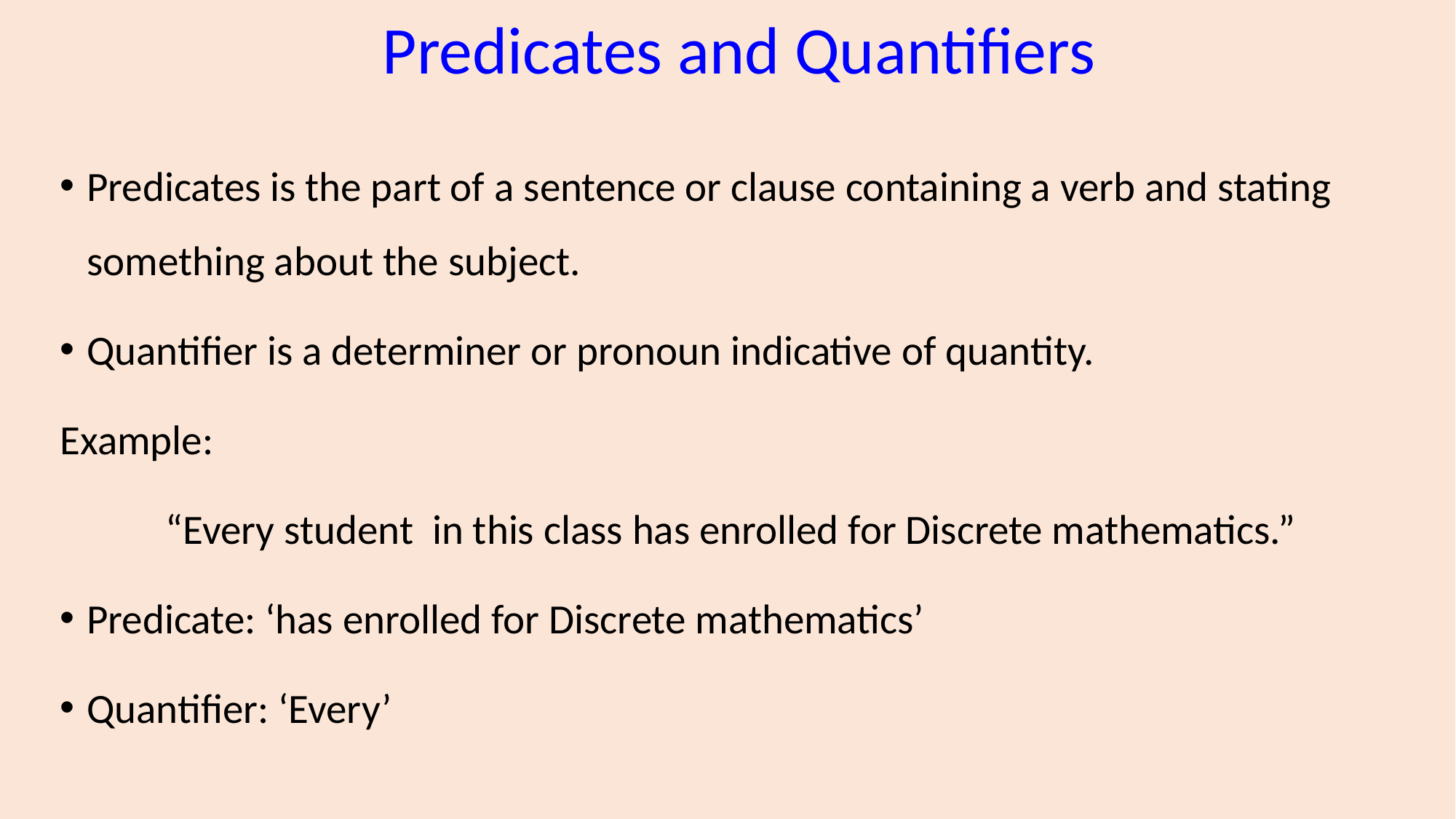

# Predicates and Quantifiers
Predicates is the part of a sentence or clause containing a verb and stating something about the subject.
Quantifier is a determiner or pronoun indicative of quantity.
Example:
“Every student  in this class has enrolled for Discrete mathematics.”
Predicate: ‘has enrolled for Discrete mathematics’
Quantifier: ‘Every’